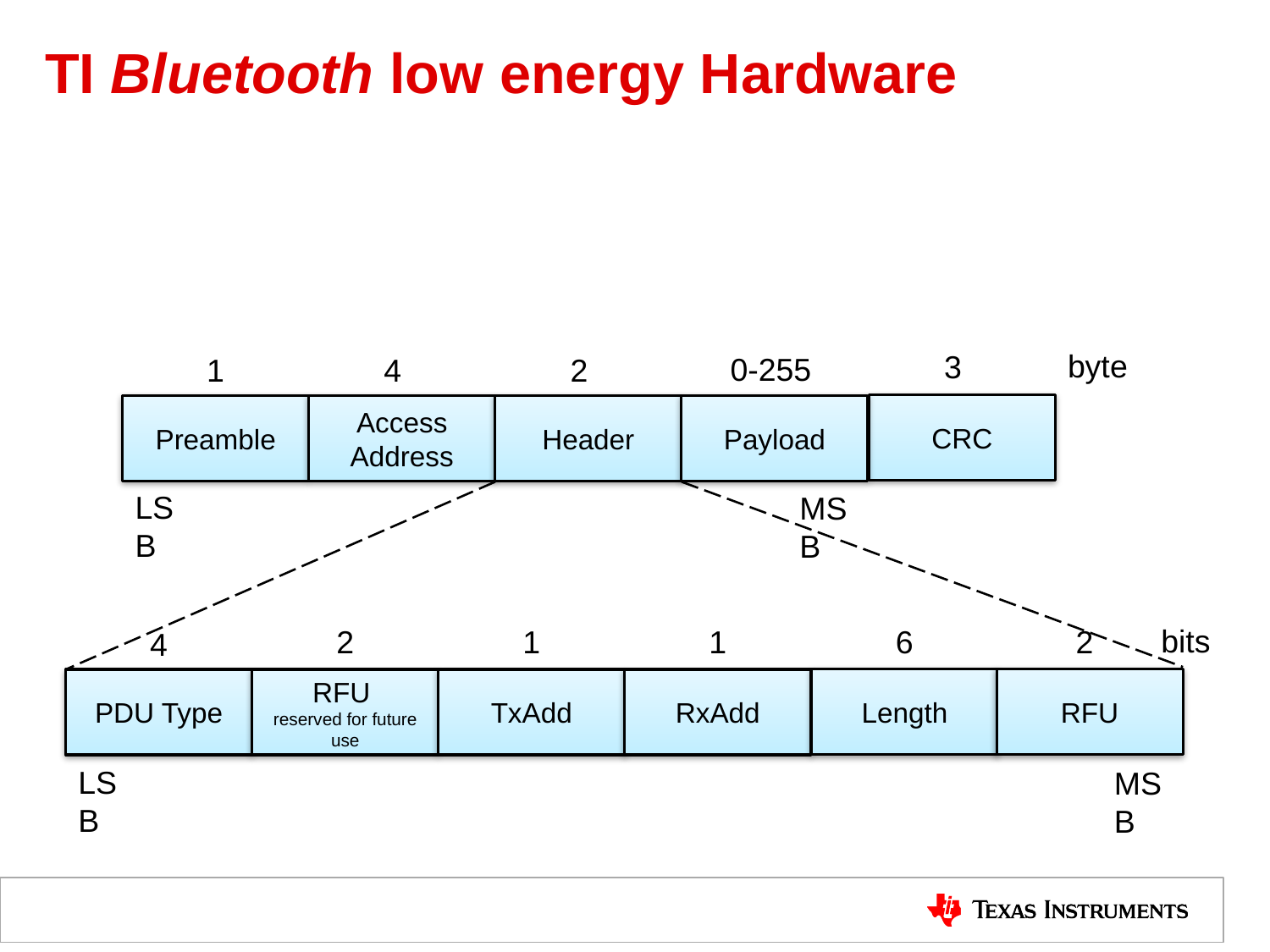

# TI Bluetooth low energy Hardware
byte
3
0-255
1
4
CRC
Preamble
Header
Access Address
LSB
MSB
2
Payload
bits
2
1
1
6
2
4
Length
RFU
PDU Type
TxAdd
RFU
reserved for future use
RxAdd
LSB
MSB